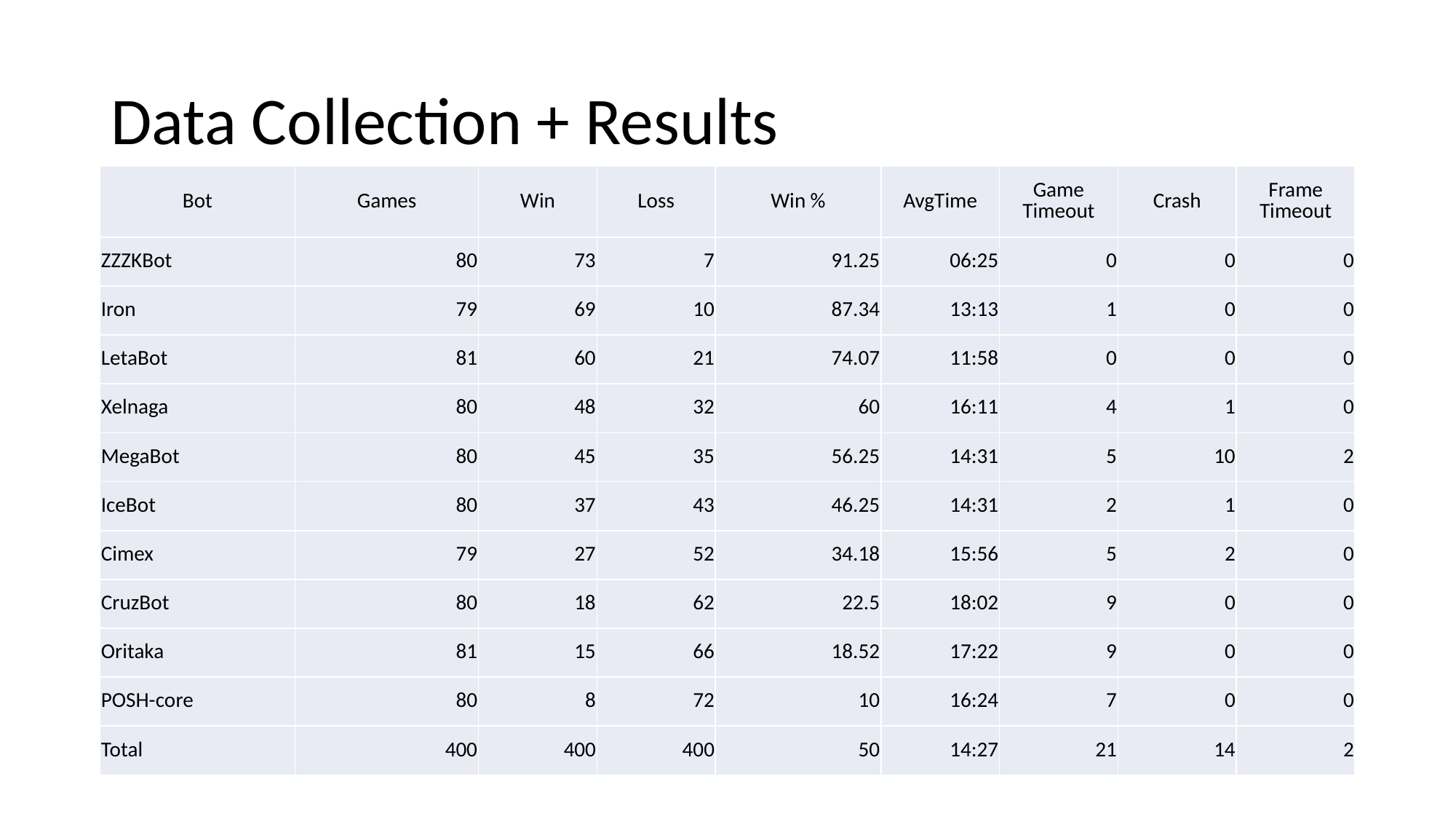

# Data Collection + Results
| Bot | Games | Win | Loss | Win % | AvgTime | Game Timeout | Crash | Frame Timeout |
| --- | --- | --- | --- | --- | --- | --- | --- | --- |
| ZZZKBot | 80 | 73 | 7 | 91.25 | 06:25 | 0 | 0 | 0 |
| Iron | 79 | 69 | 10 | 87.34 | 13:13 | 1 | 0 | 0 |
| LetaBot | 81 | 60 | 21 | 74.07 | 11:58 | 0 | 0 | 0 |
| Xelnaga | 80 | 48 | 32 | 60 | 16:11 | 4 | 1 | 0 |
| MegaBot | 80 | 45 | 35 | 56.25 | 14:31 | 5 | 10 | 2 |
| IceBot | 80 | 37 | 43 | 46.25 | 14:31 | 2 | 1 | 0 |
| Cimex | 79 | 27 | 52 | 34.18 | 15:56 | 5 | 2 | 0 |
| CruzBot | 80 | 18 | 62 | 22.5 | 18:02 | 9 | 0 | 0 |
| Oritaka | 81 | 15 | 66 | 18.52 | 17:22 | 9 | 0 | 0 |
| POSH-core | 80 | 8 | 72 | 10 | 16:24 | 7 | 0 | 0 |
| Total | 400 | 400 | 400 | 50 | 14:27 | 21 | 14 | 2 |